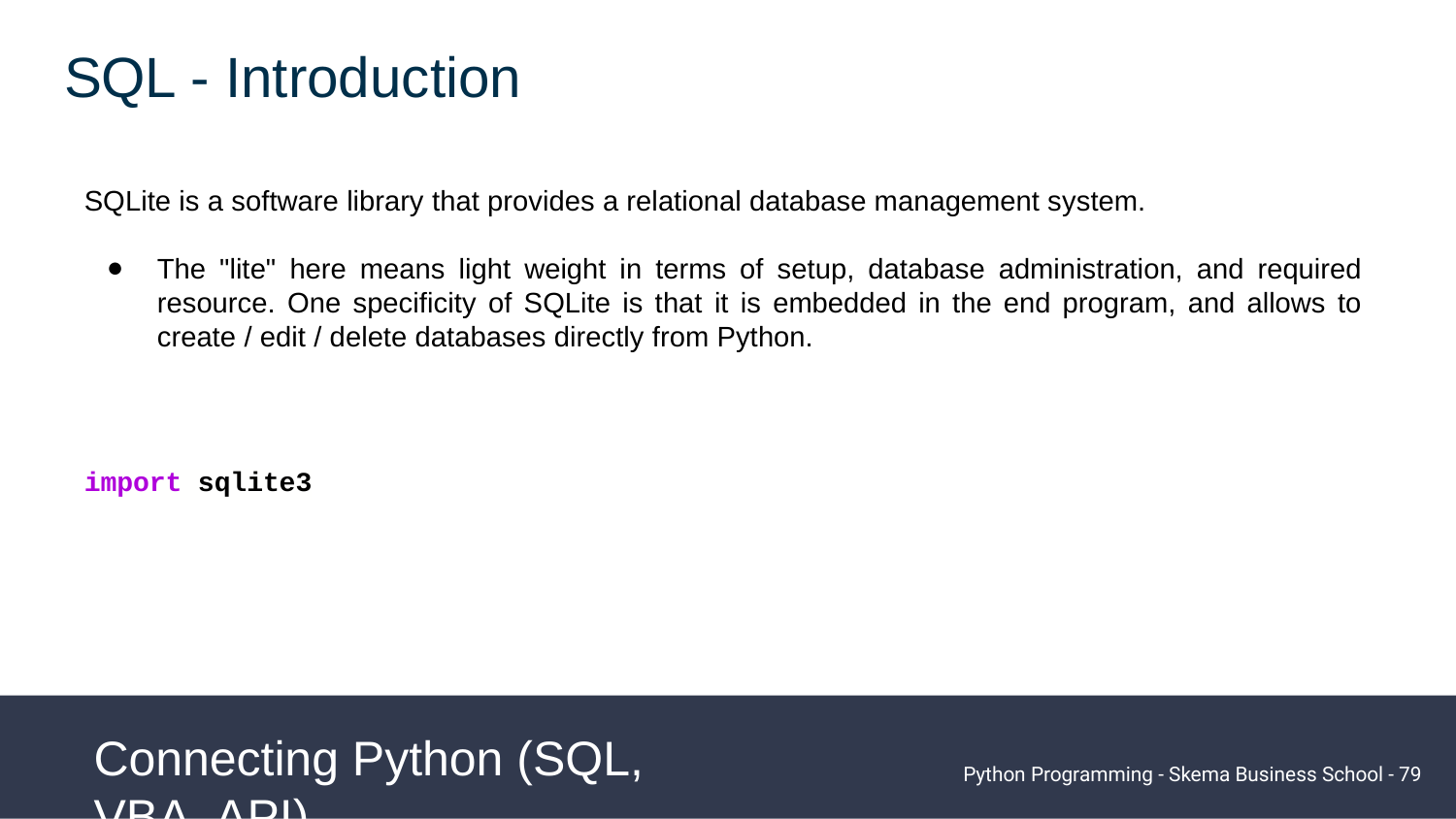

SQL - Introduction

SQLite is a software library that provides a relational database management system.

The "lite" here means light weight in terms of setup, database administration, and required resource. One specificity of SQLite is that it is embedded in the end program, and allows to create / edit / delete databases directly from Python.
import sqlite3
Connecting Python (SQL, VBA, API)
Python Programming - Skema Business School - 79